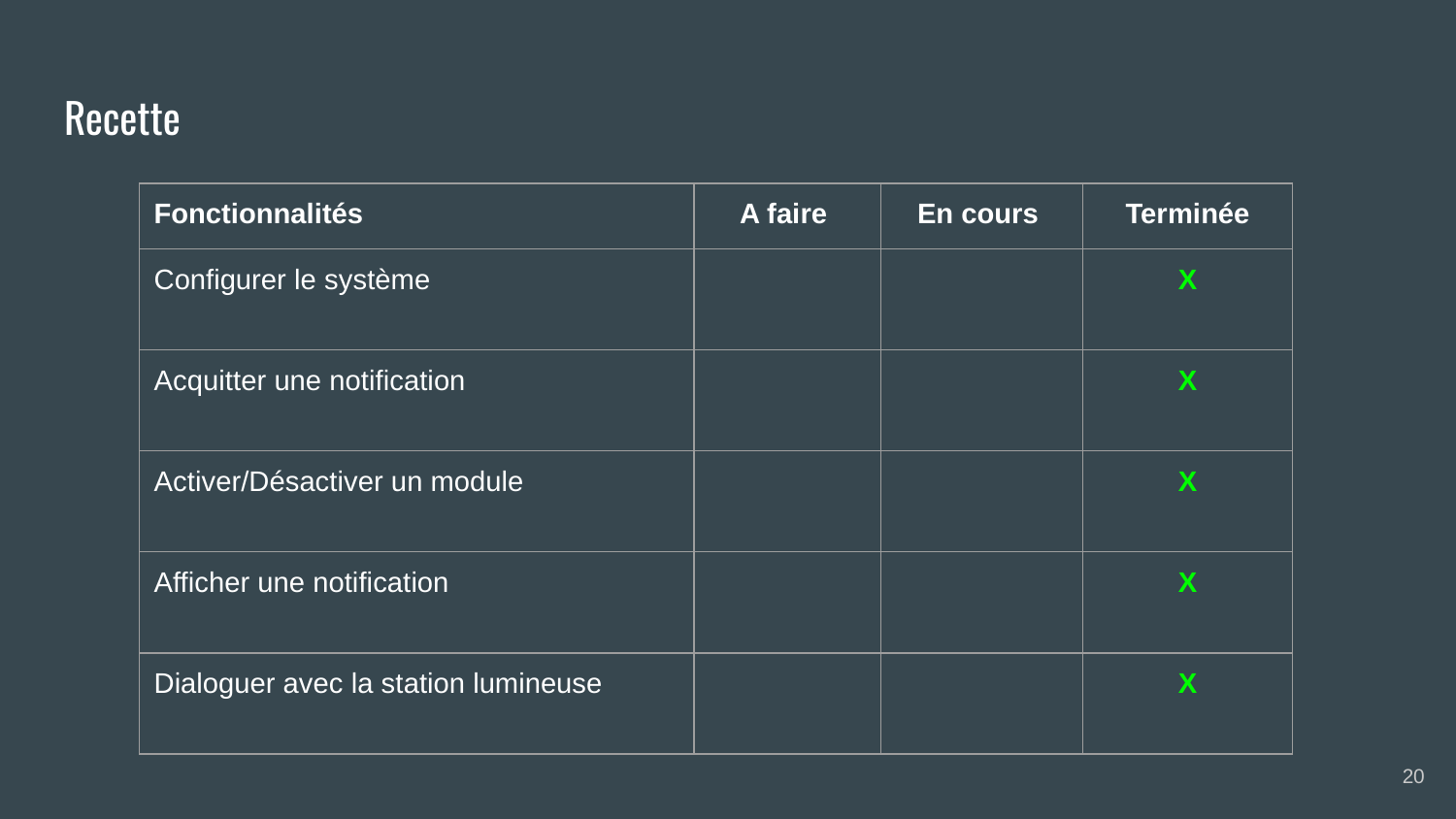

# Recette
| Fonctionnalités | A faire | En cours | Terminée |
| --- | --- | --- | --- |
| Configurer le système |  |  | X |
| Acquitter une notification |  |  | X |
| Activer/Désactiver un module |  |  | X |
| Afficher une notification |  |  | X |
| Dialoguer avec la station lumineuse |  |  | X |
20